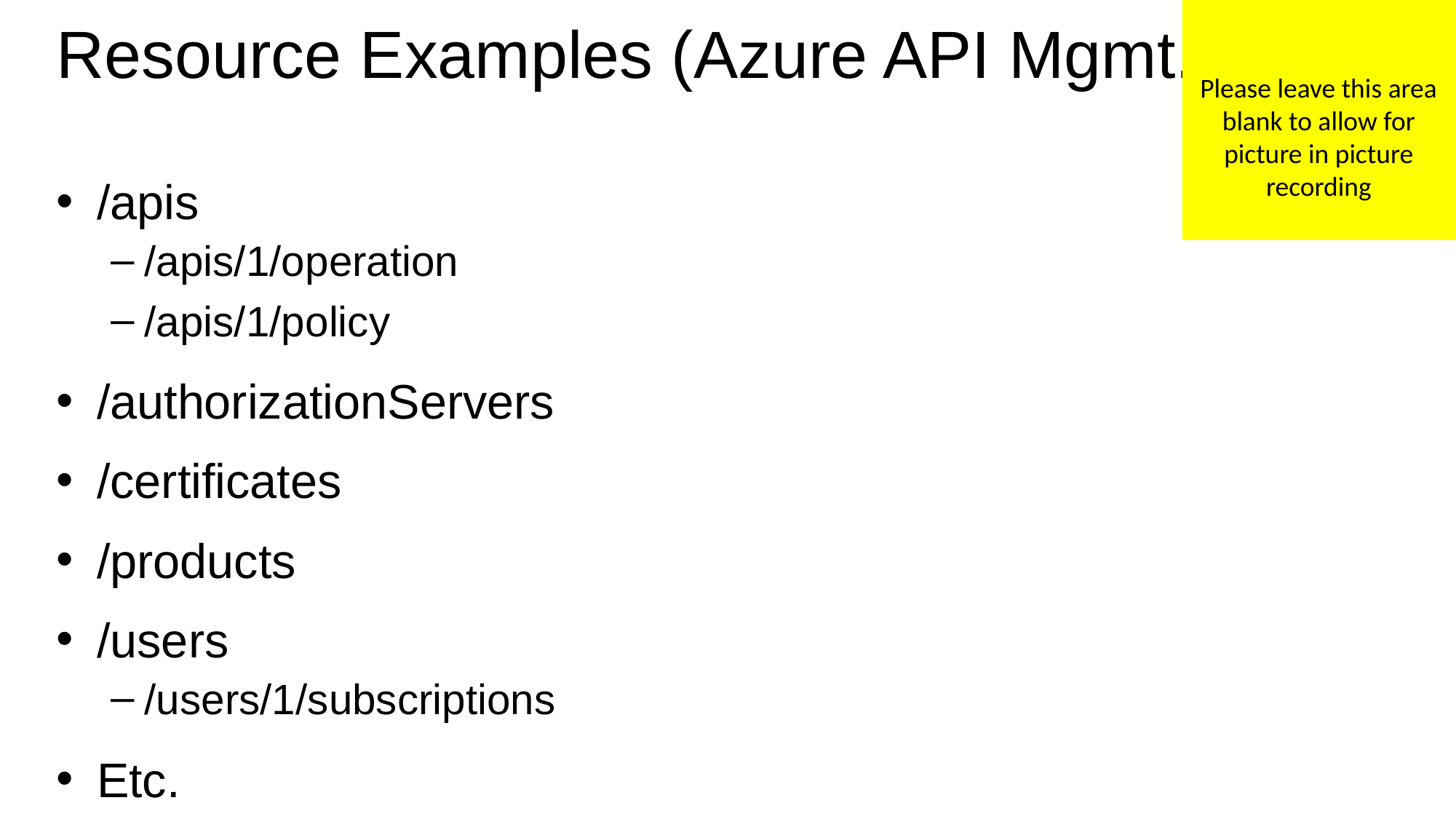

Please leave this area blank to allow for picture in picture recording

# Resource Examples (Azure API Mgmt.)
/apis
/apis/1/operation
/apis/1/policy
/authorizationServers
/certificates
/products
/users
/users/1/subscriptions
Etc.